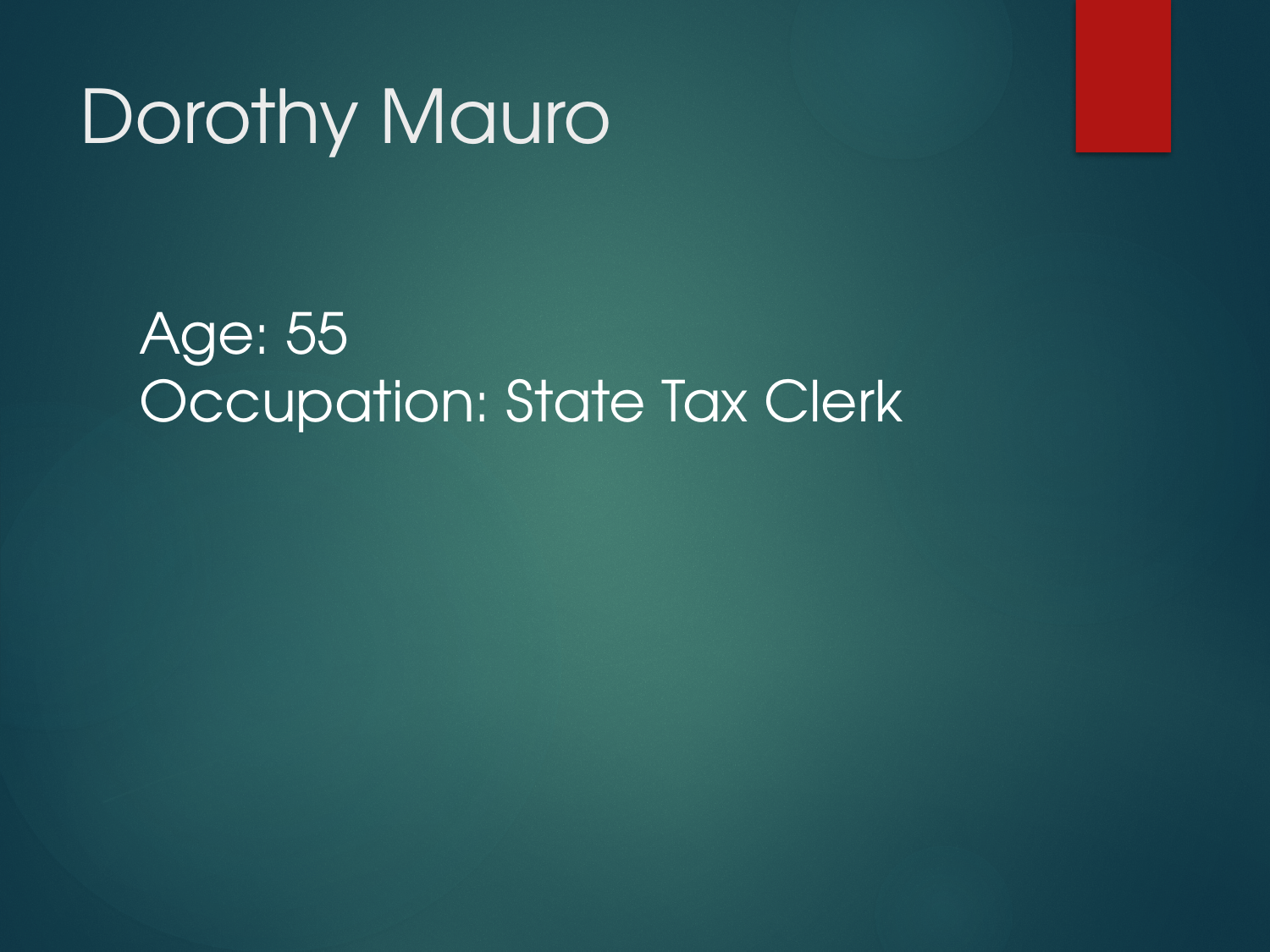

# Dorothy Mauro

Age: 55
Occupation: State Tax Clerk